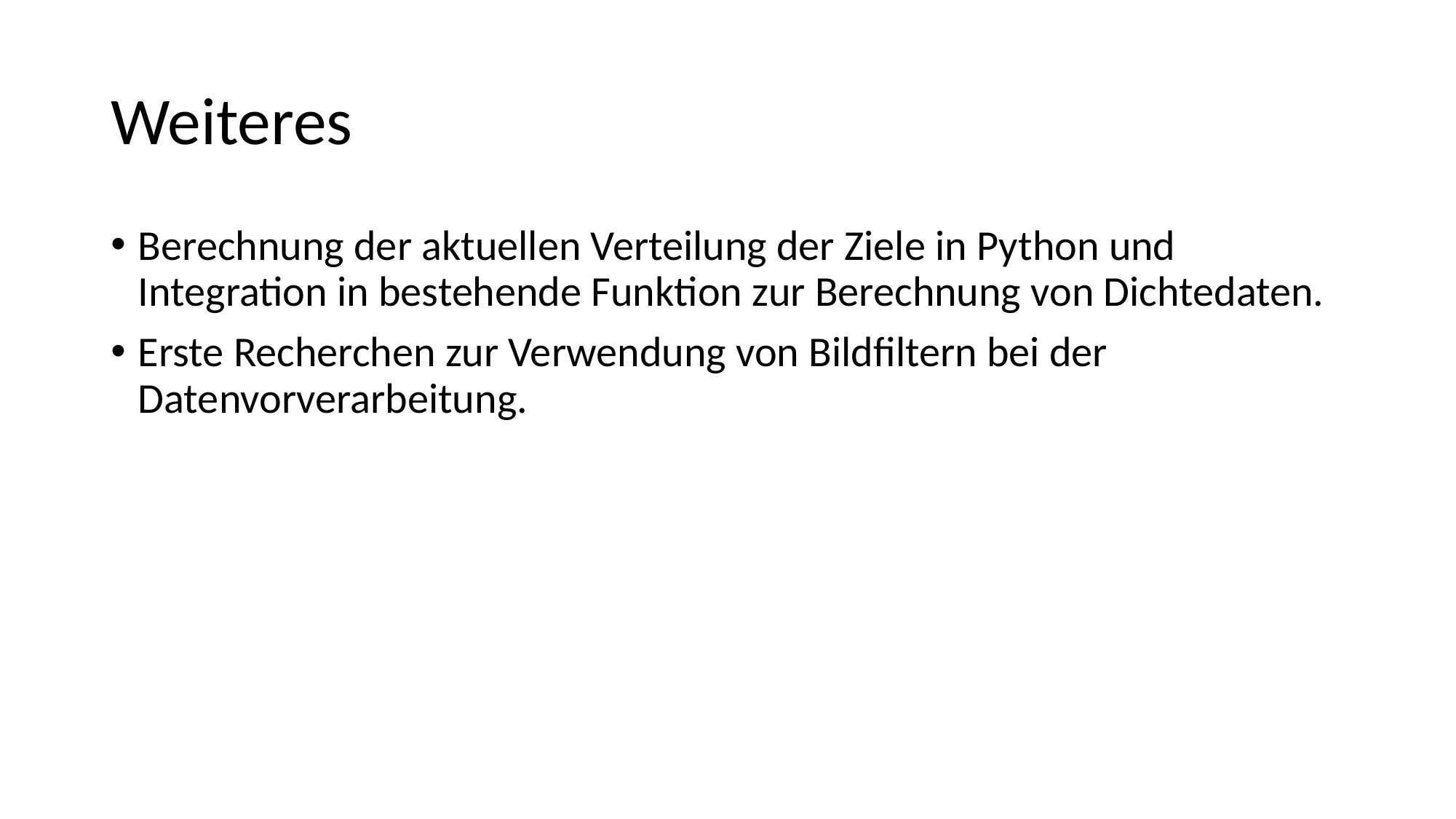

# Weiteres
Berechnung der aktuellen Verteilung der Ziele in Python und Integration in bestehende Funktion zur Berechnung von Dichtedaten.
Erste Recherchen zur Verwendung von Bildfiltern bei der Datenvorverarbeitung.